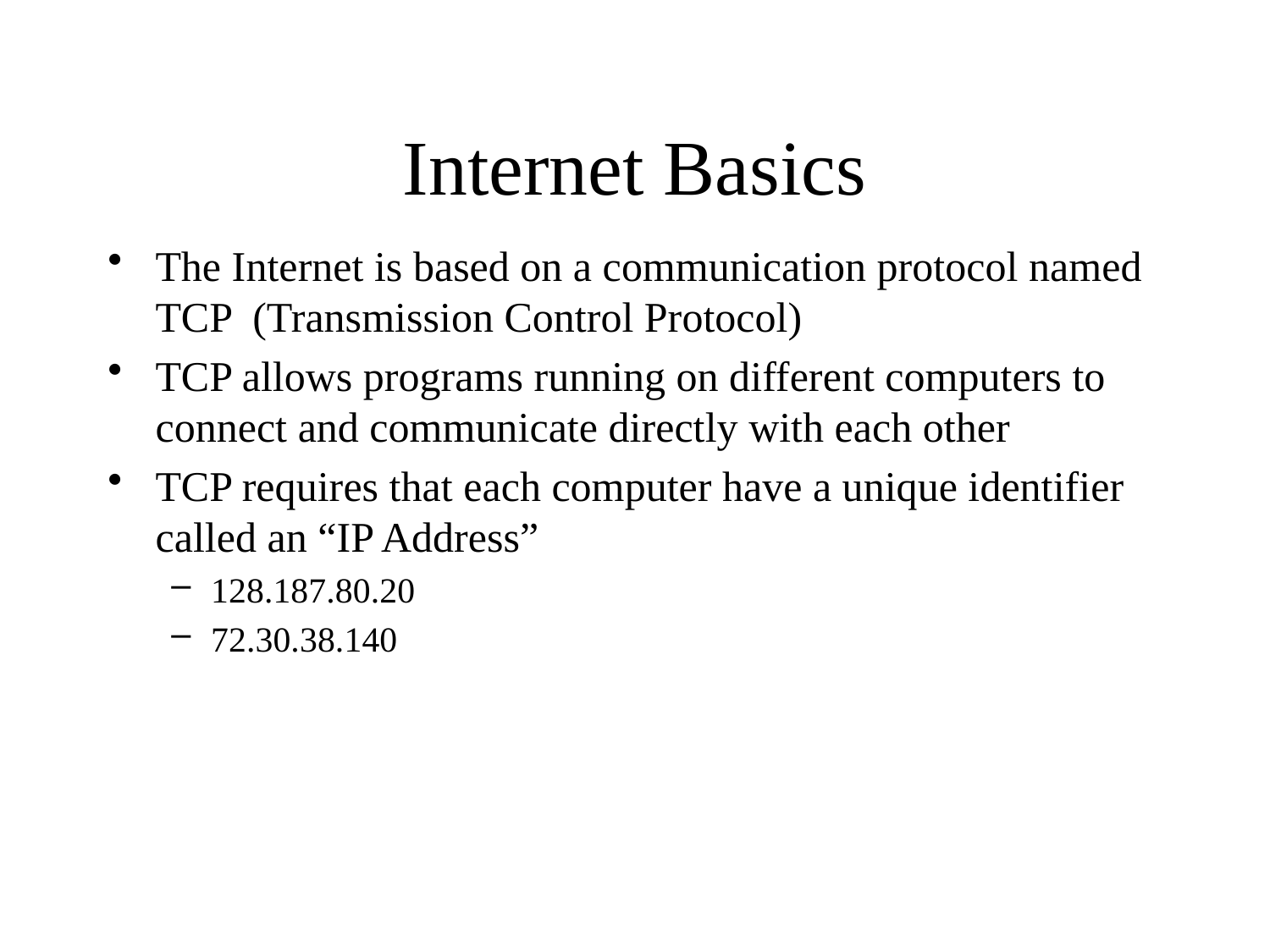

# Internet Basics
The Internet is based on a communication protocol named TCP  (Transmission Control Protocol)
TCP allows programs running on different computers to connect and communicate directly with each other
TCP requires that each computer have a unique identifier called an “IP Address”
128.187.80.20
72.30.38.140